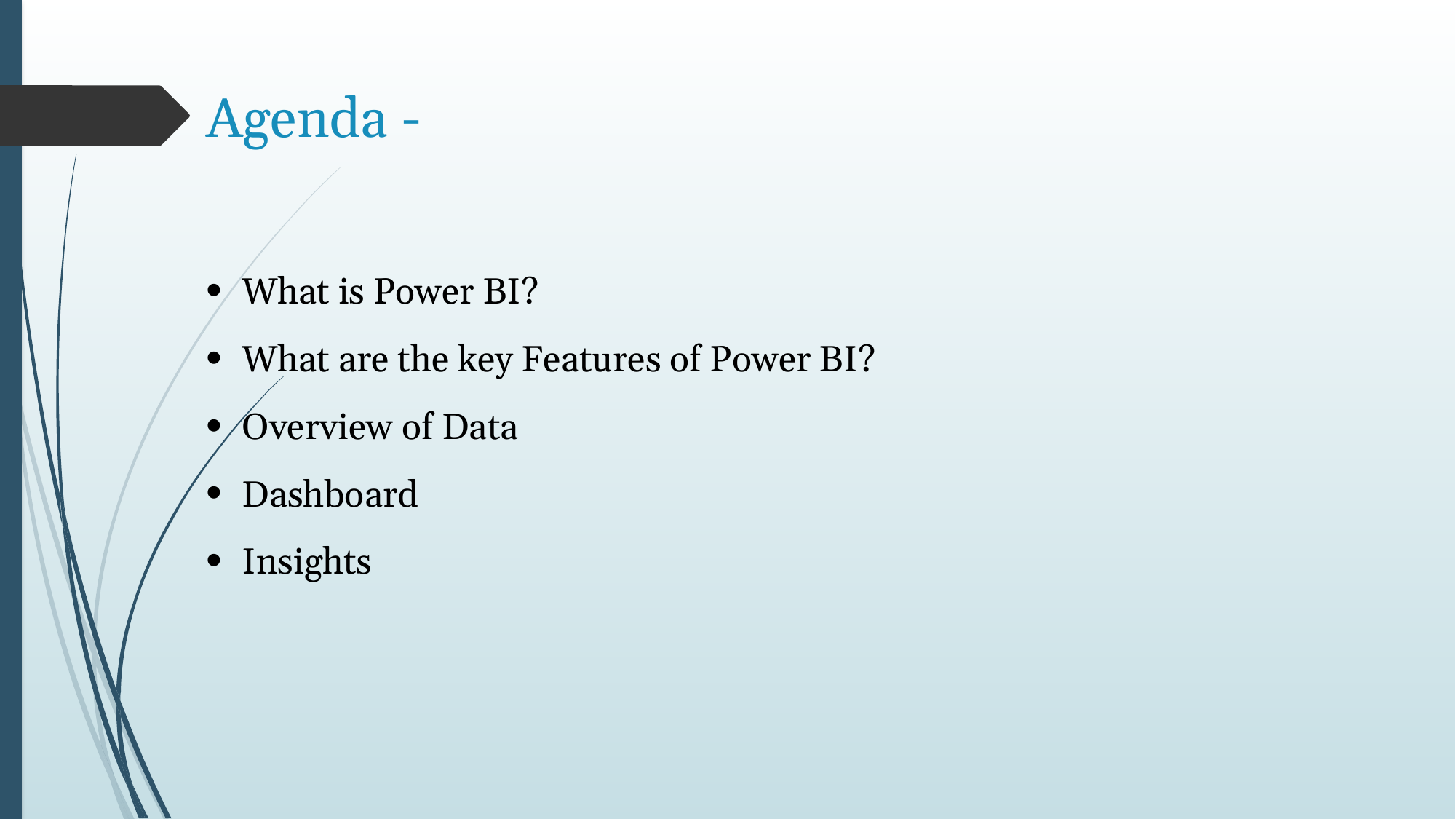

# Agenda -
 What is Power BI?
 What are the key Features of Power BI?
 Overview of Data
 Dashboard
 Insights